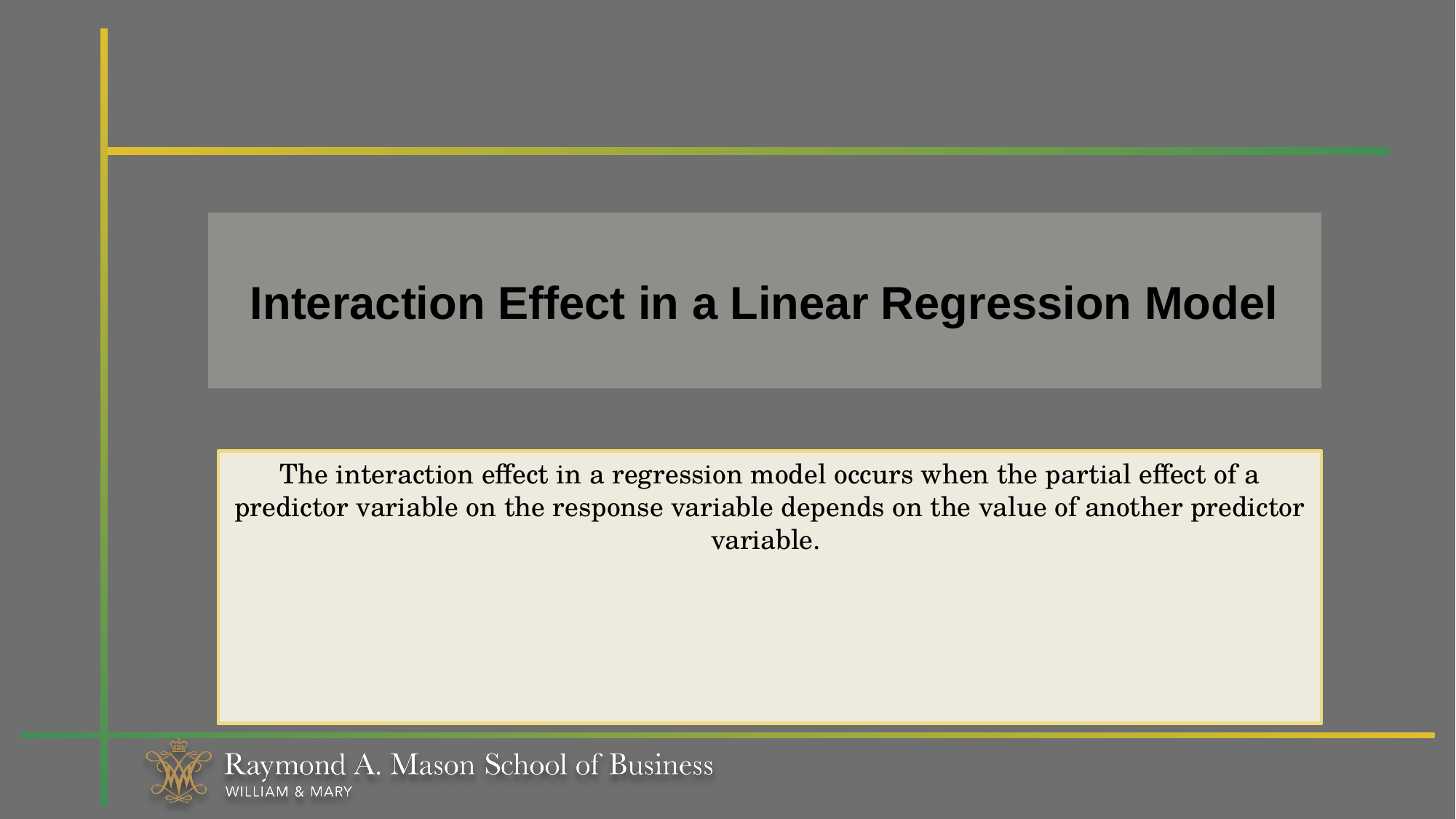

# Interaction Effect in a Linear Regression Model
The interaction effect in a regression model occurs when the partial effect of a predictor variable on the response variable depends on the value of another predictor variable.